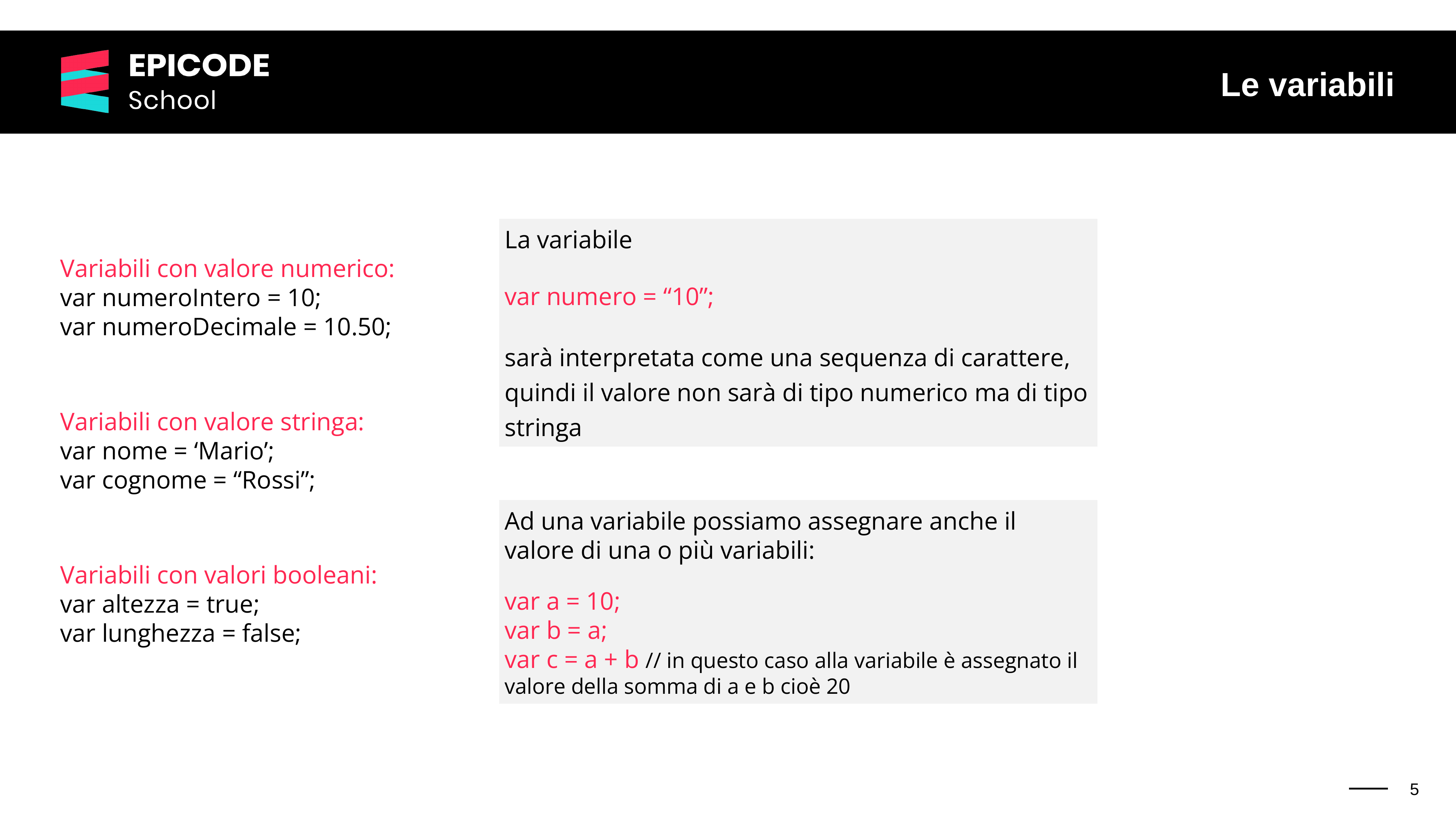

Le variabili
La variabile

var numero = “10”;

sarà interpretata come una sequenza di carattere, quindi il valore non sarà di tipo numerico ma di tipo stringa
Variabili con valore numerico:
var numeroIntero = 10;
var numeroDecimale = 10.50;
Variabili con valore stringa:
var nome = ‘Mario’;
var cognome = “Rossi”;
Ad una variabile possiamo assegnare anche il valore di una o più variabili:

var a = 10;
var b = a;
var c = a + b // in questo caso alla variabile è assegnato il valore della somma di a e b cioè 20
Variabili con valori booleani:
var altezza = true;
var lunghezza = false;
5